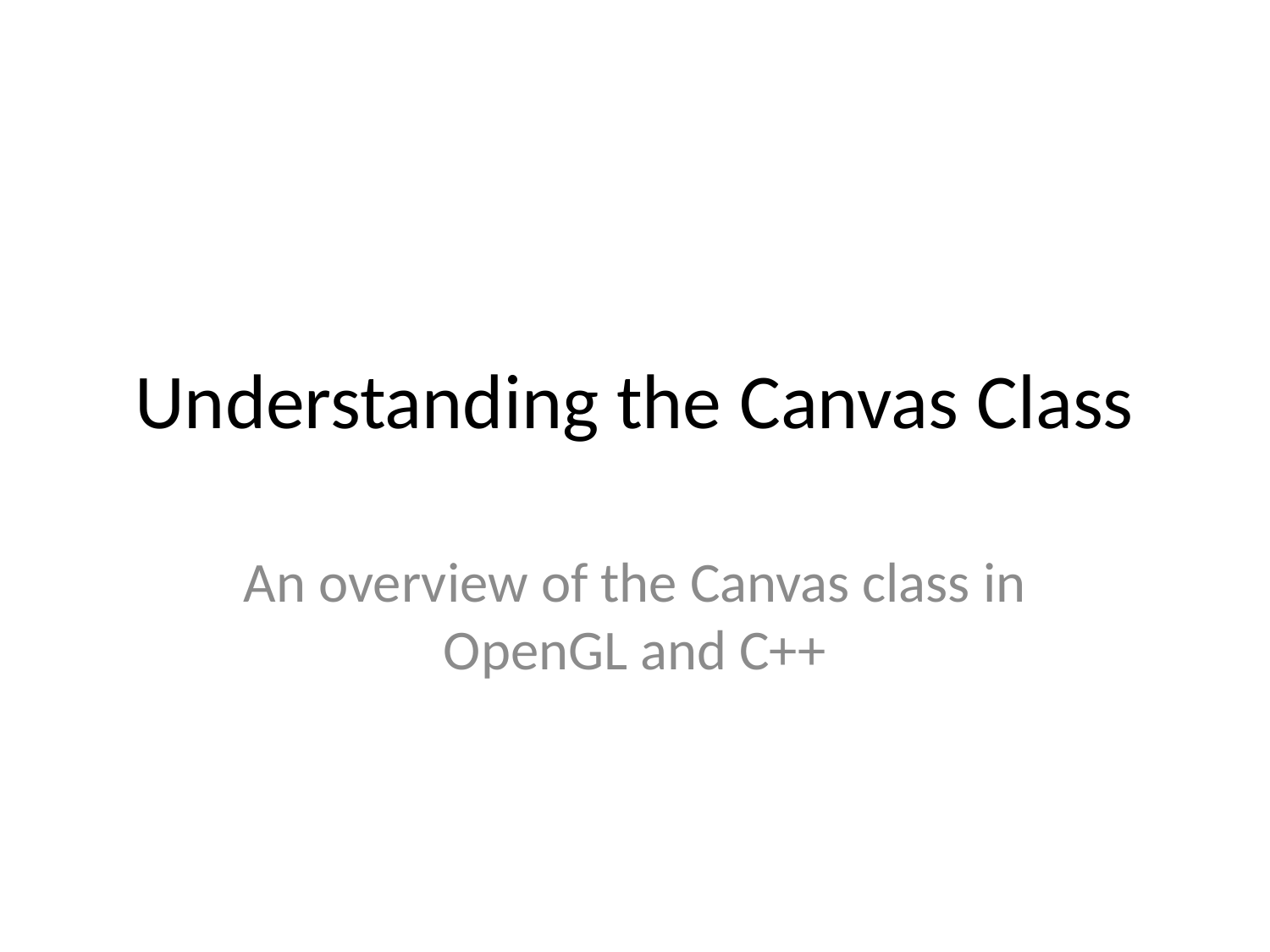

# Understanding the Canvas Class
An overview of the Canvas class in OpenGL and C++